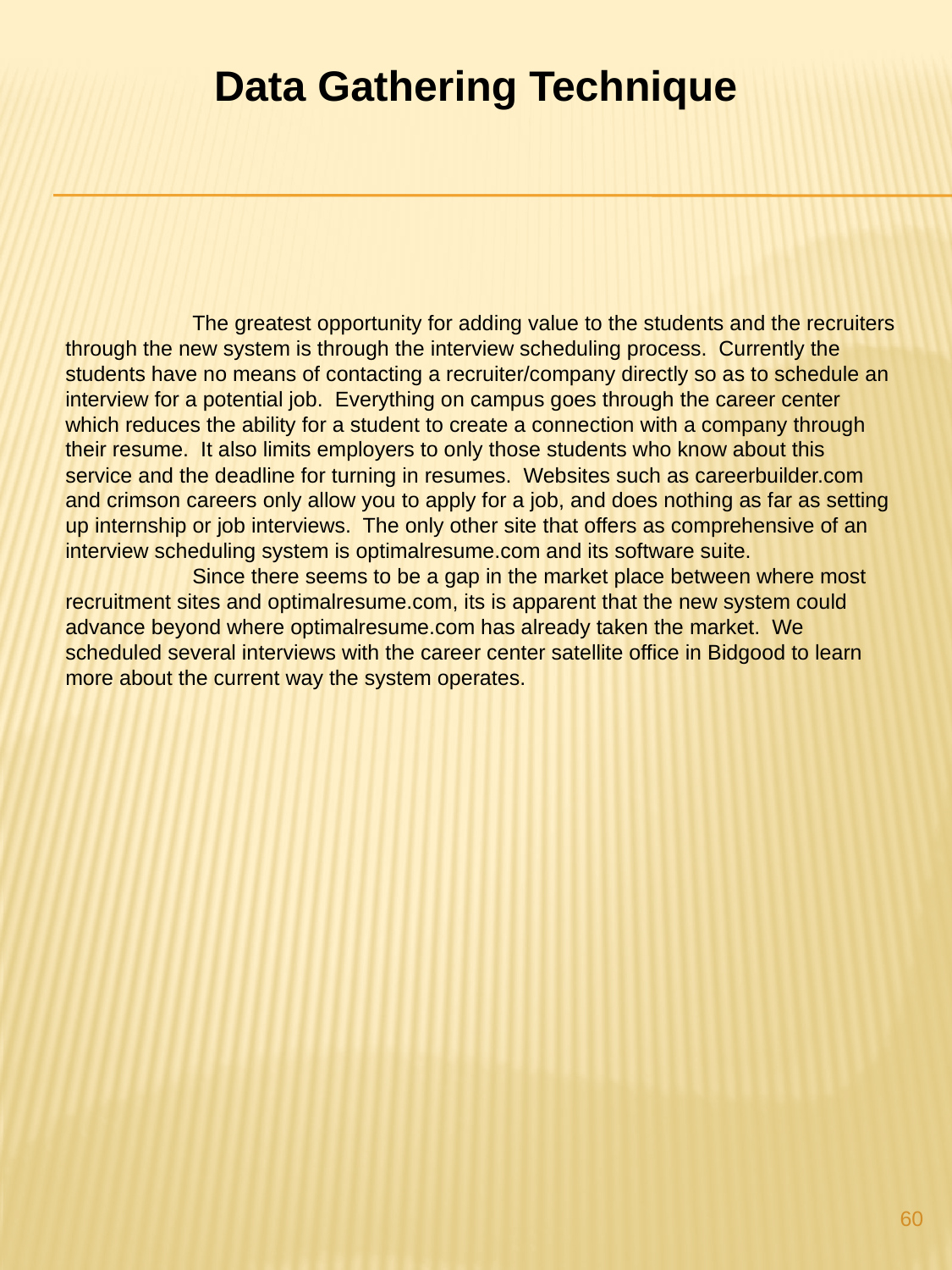

Data Gathering Technique
	The greatest opportunity for adding value to the students and the recruiters through the new system is through the interview scheduling process.  Currently the students have no means of contacting a recruiter/company directly so as to schedule an interview for a potential job.  Everything on campus goes through the career center which reduces the ability for a student to create a connection with a company through their resume.  It also limits employers to only those students who know about this service and the deadline for turning in resumes.  Websites such as careerbuilder.com and crimson careers only allow you to apply for a job, and does nothing as far as setting up internship or job interviews.  The only other site that offers as comprehensive of an interview scheduling system is optimalresume.com and its software suite.
	Since there seems to be a gap in the market place between where most recruitment sites and optimalresume.com, its is apparent that the new system could advance beyond where optimalresume.com has already taken the market.  We scheduled several interviews with the career center satellite office in Bidgood to learn more about the current way the system operates.

60